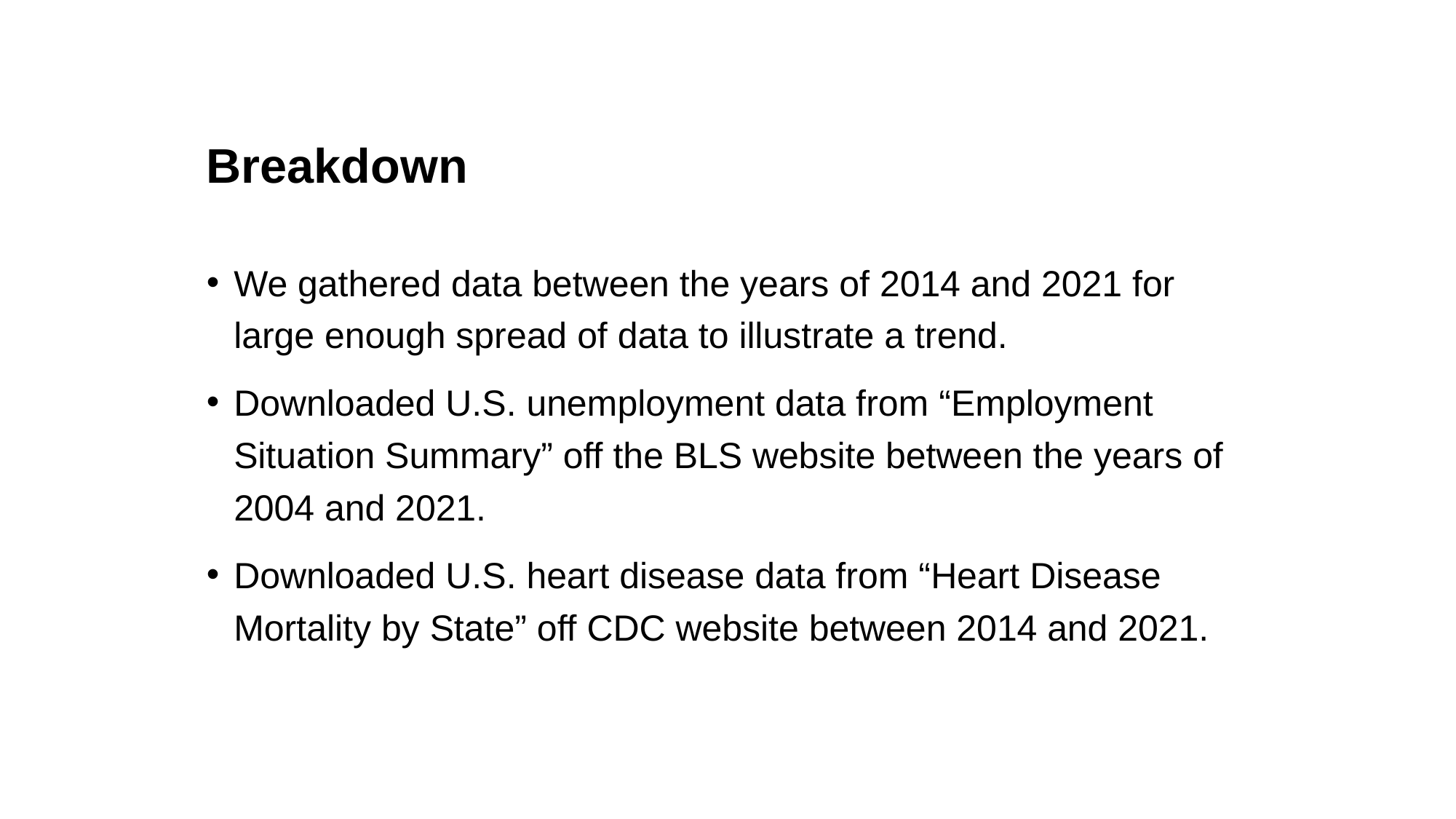

# Breakdown
We gathered data between the years of 2014 and 2021 for large enough spread of data to illustrate a trend.
Downloaded U.S. unemployment data from “Employment Situation Summary” off the BLS website between the years of 2004 and 2021.
Downloaded U.S. heart disease data from “Heart Disease Mortality by State” off CDC website between 2014 and 2021.